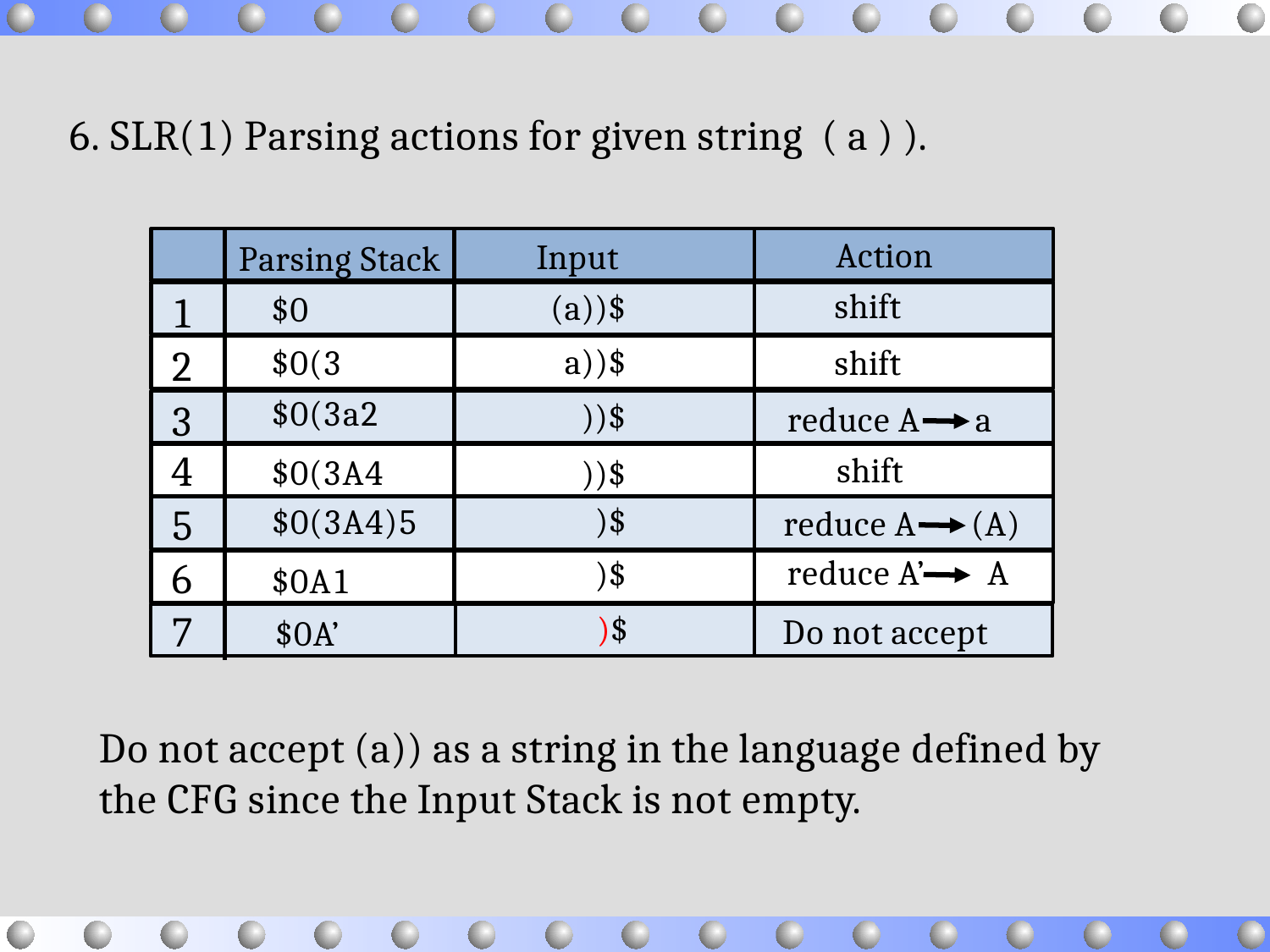

6. SLR(1) Parsing actions for given string  ( a ) ).

Action

Input
Parsing Stack
shift
(a))$
1
$0
2
a))$
$0(3
shift
$0(3a2
3
))$
reduce A       a
4
shift
$0(3A4
))$
5
)$
$0(3A4)5
reduce A       (A)
reduce A’        A
6
)$
$0A1
7
)$
Do not accept
$0A’
Do not accept (a)) as a string in the language defined by
the CFG since the Input Stack is not empty.